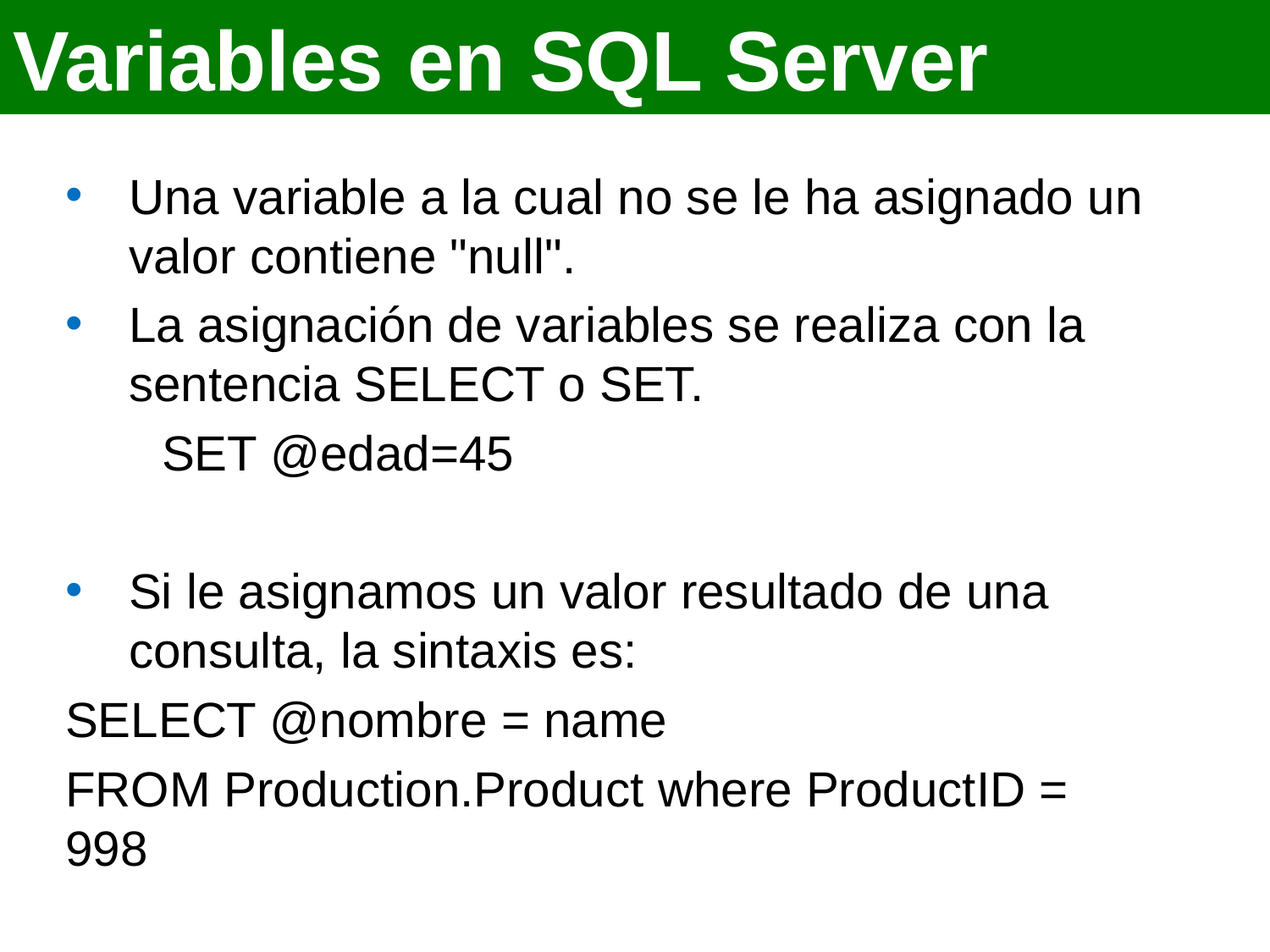

# Variables en SQL Server
Una variable a la cual no se le ha asignado un valor contiene "null".
La asignación de variables se realiza con la sentencia SELECT o SET.
       SET @edad=45

Si le asignamos un valor resultado de una consulta, la sintaxis es:
SELECT @nombre = name
FROM Production.Product where ProductID = 998